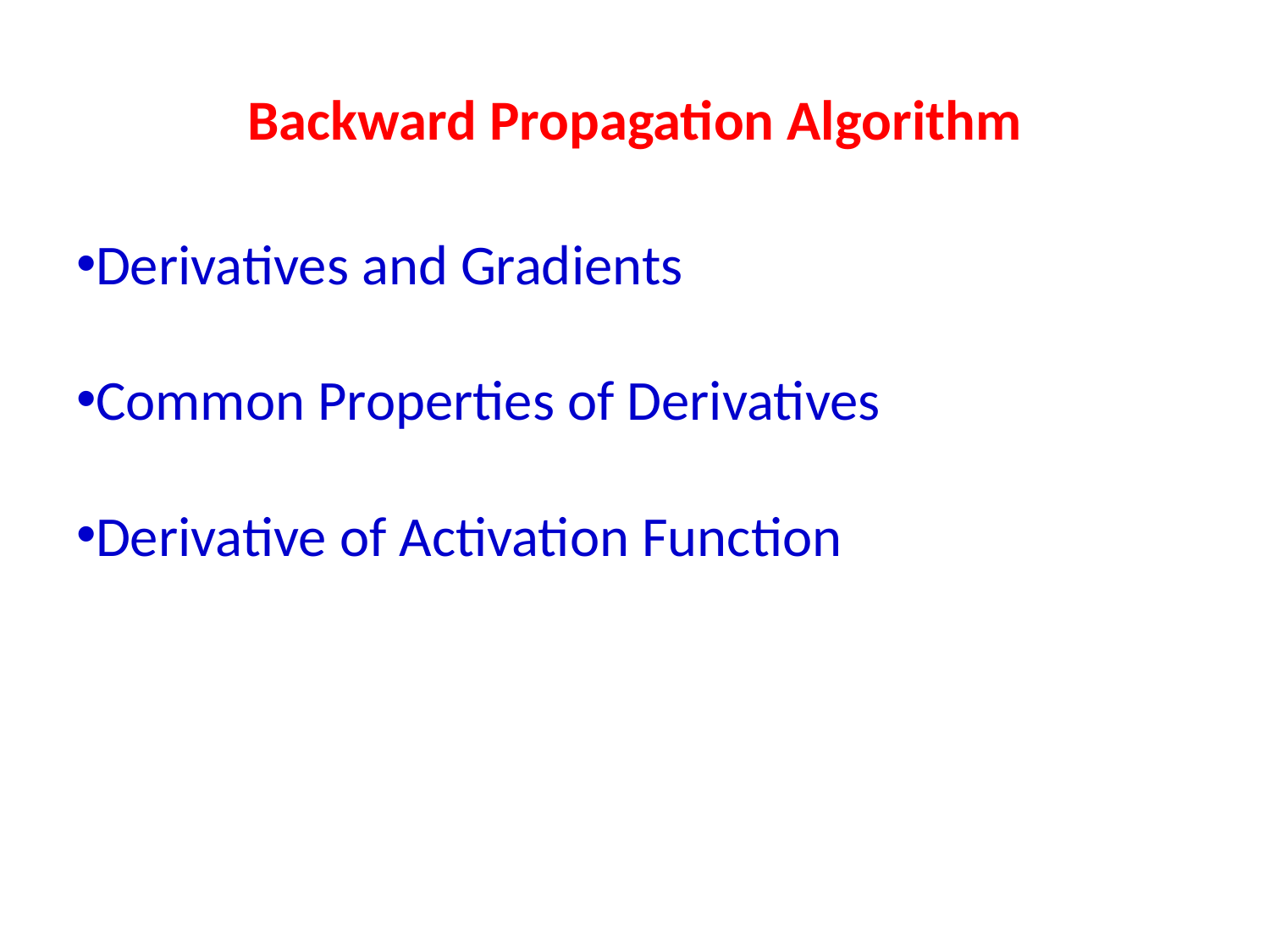

# Backward Propagation Algorithm
Derivatives and Gradients

Common Properties of Derivatives

Derivative of Activation Function